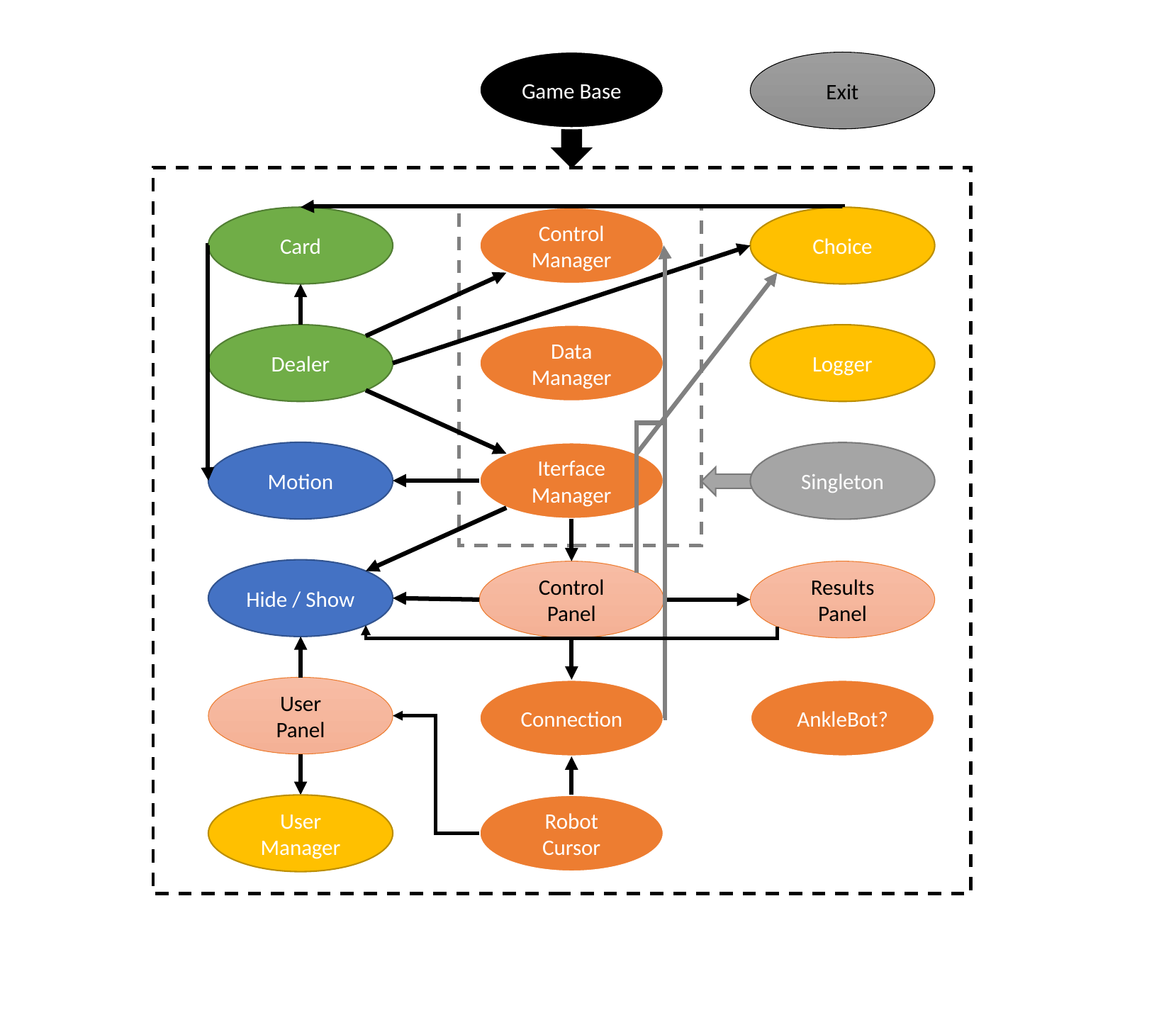

Game Base
Exit

Card
Control Manager
Choice
Dealer
Logger
Data Manager
Motion
Iterface Manager
Singleton

Hide / Show
Results
Panel
Control
Panel
User
Panel
Connection
AnkleBot?
User
Manager
Robot
Cursor